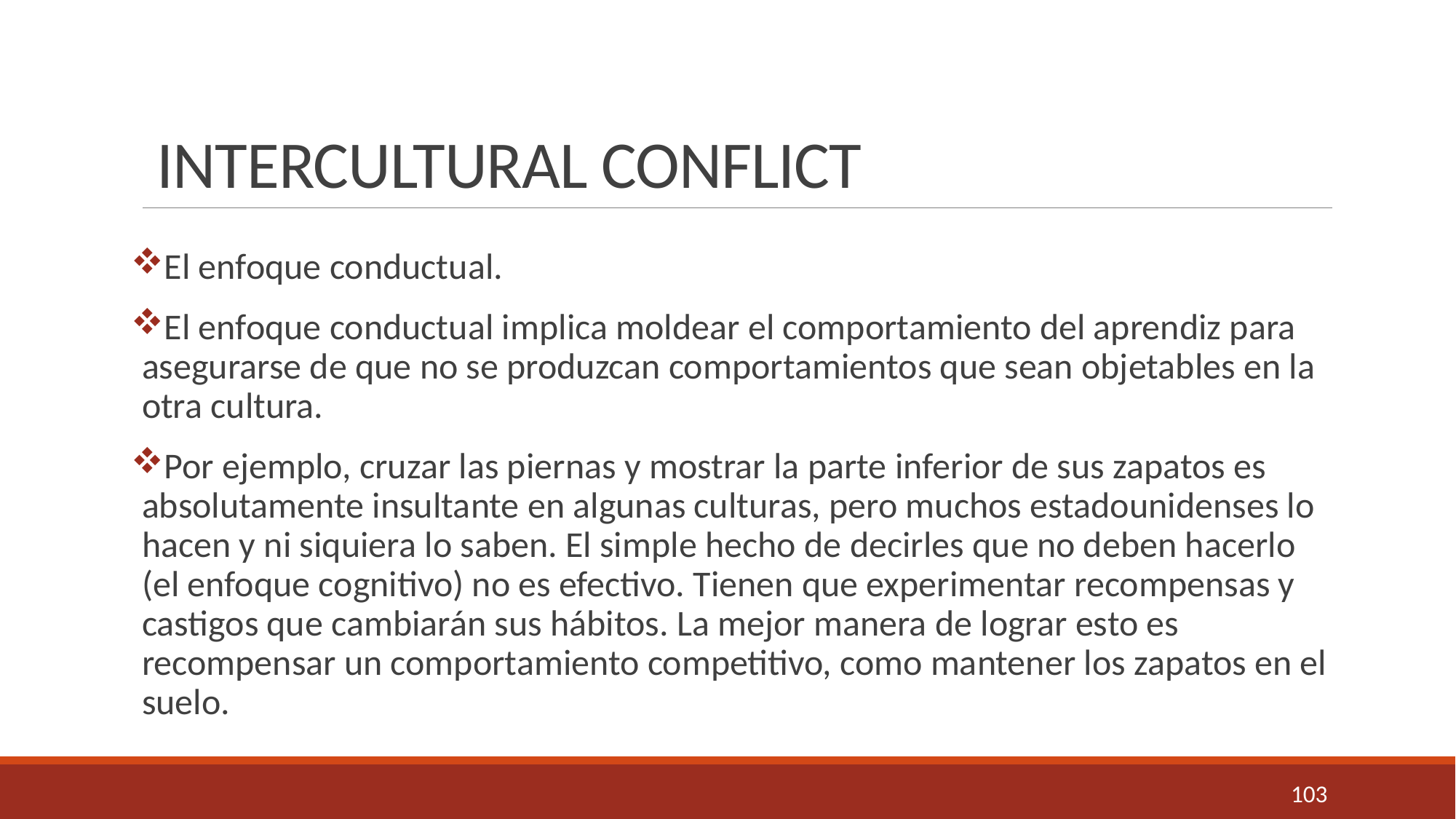

# INTERCULTURAL CONFLICT
El enfoque conductual.
El enfoque conductual implica moldear el comportamiento del aprendiz para asegurarse de que no se produzcan comportamientos que sean objetables en la otra cultura.
Por ejemplo, cruzar las piernas y mostrar la parte inferior de sus zapatos es absolutamente insultante en algunas culturas, pero muchos estadounidenses lo hacen y ni siquiera lo saben. El simple hecho de decirles que no deben hacerlo (el enfoque cognitivo) no es efectivo. Tienen que experimentar recompensas y castigos que cambiarán sus hábitos. La mejor manera de lograr esto es recompensar un comportamiento competitivo, como mantener los zapatos en el suelo.
103